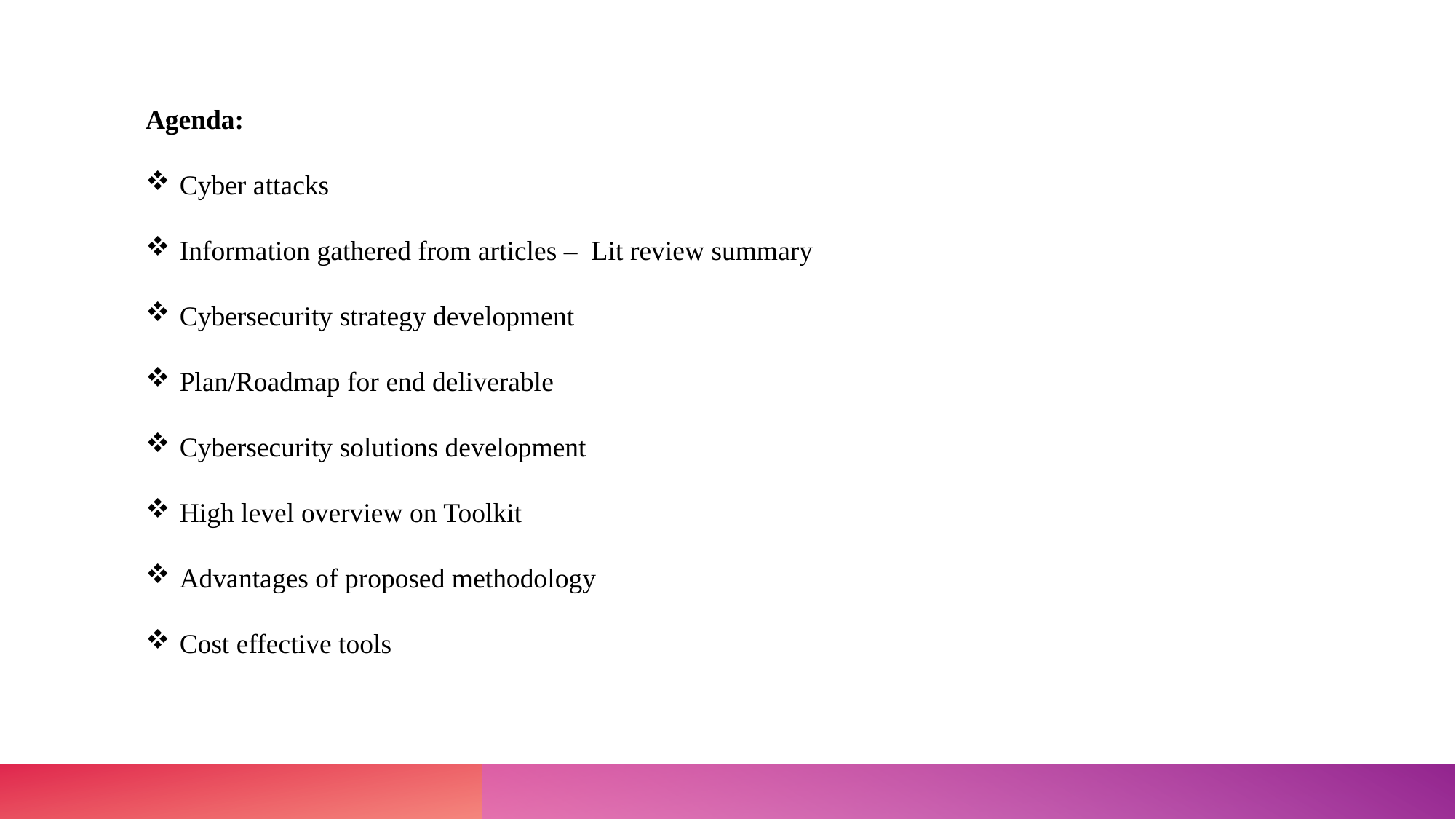

Agenda:
Cyber attacks
Information gathered from articles –  Lit review summary
Cybersecurity strategy development
Plan/Roadmap for end deliverable
Cybersecurity solutions development
High level overview on Toolkit
Advantages of proposed methodology
Cost effective tools